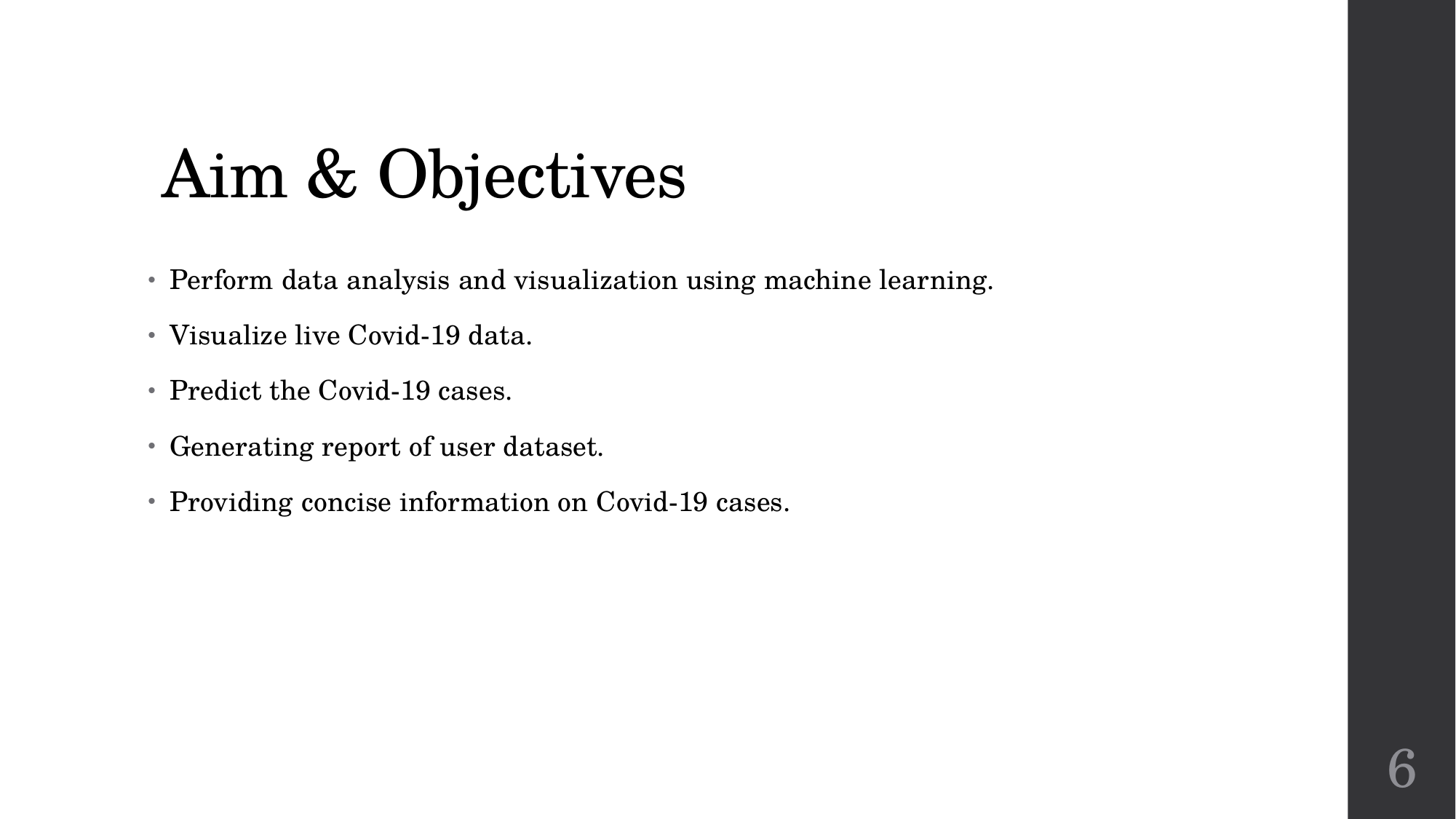

# Aim & Objectives
Perform data analysis and visualization using machine learning.
Visualize live Covid-19 data.
Predict the Covid-19 cases.
Generating report of user dataset.
Providing concise information on Covid-19 cases.
6